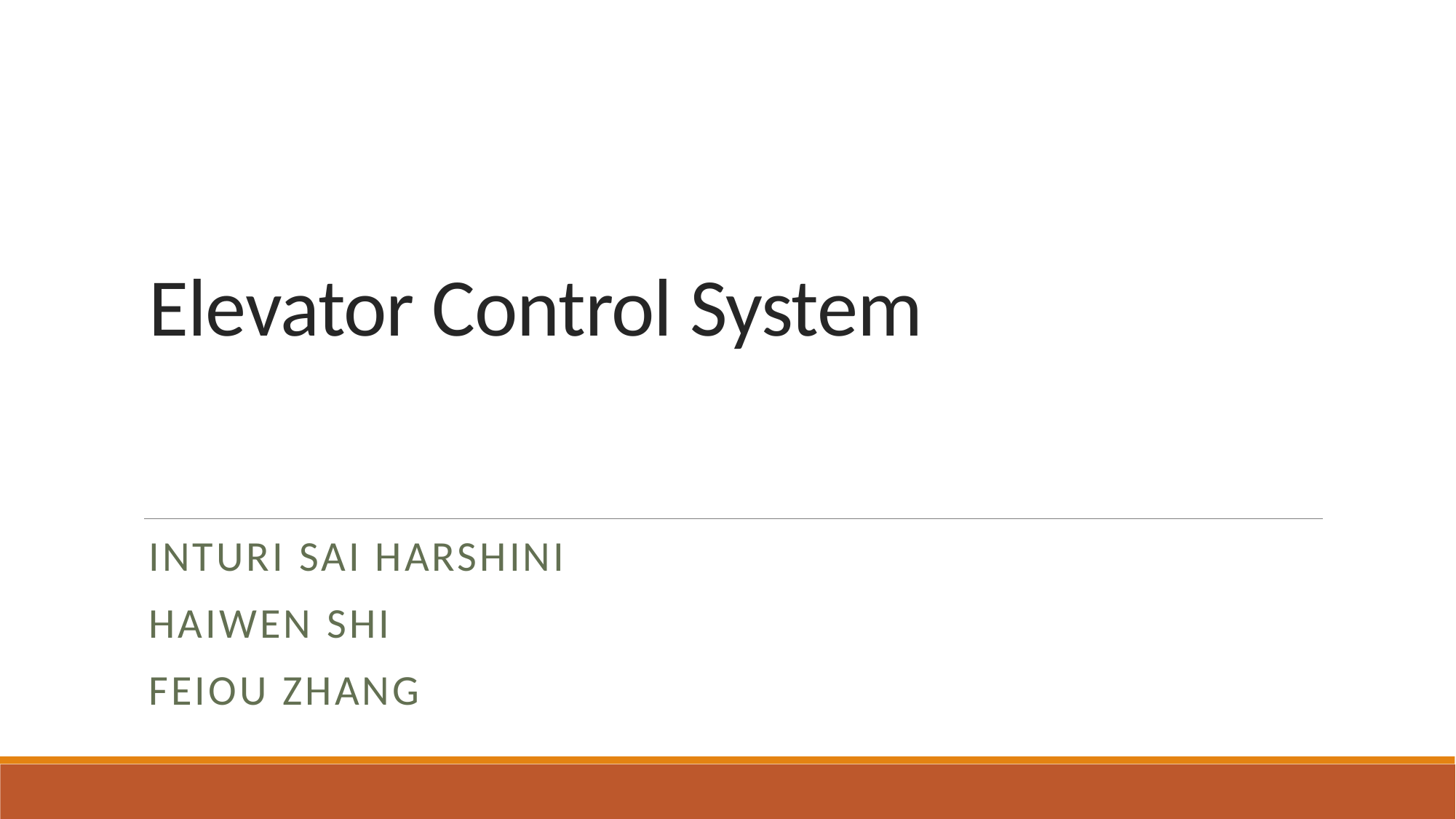

# Elevator Control System
Inturi Sai Harshini
Haiwen Shi
Feiou Zhang